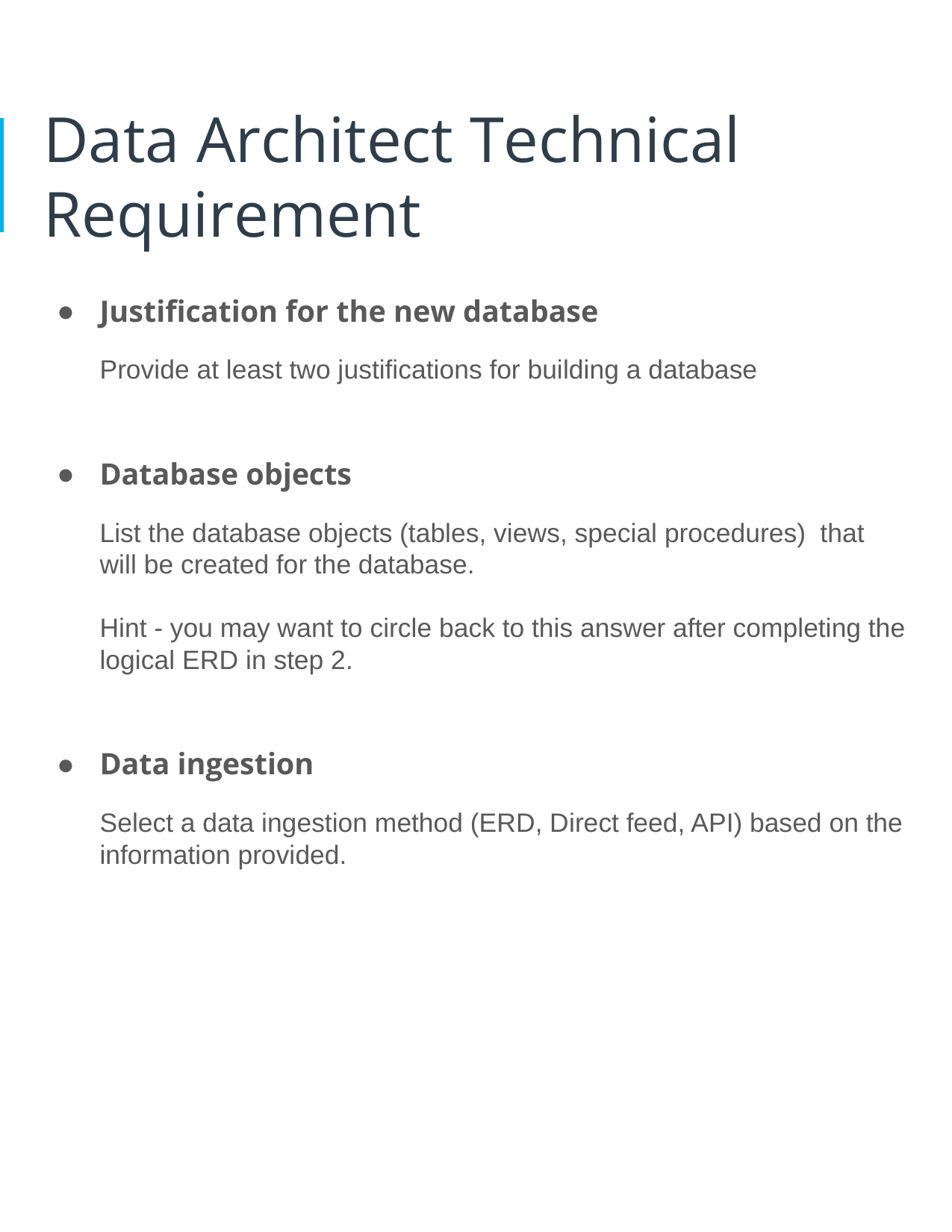

# Data Architect Technical Requirement
Justification for the new database
Provide at least two justifications for building a database

Database objects
List the database objects (tables, views, special procedures)  that will be created for the database.

Hint - you may want to circle back to this answer after completing the logical ERD in step 2.

Data ingestion
Select a data ingestion method (ERD, Direct feed, API) based on the information provided.